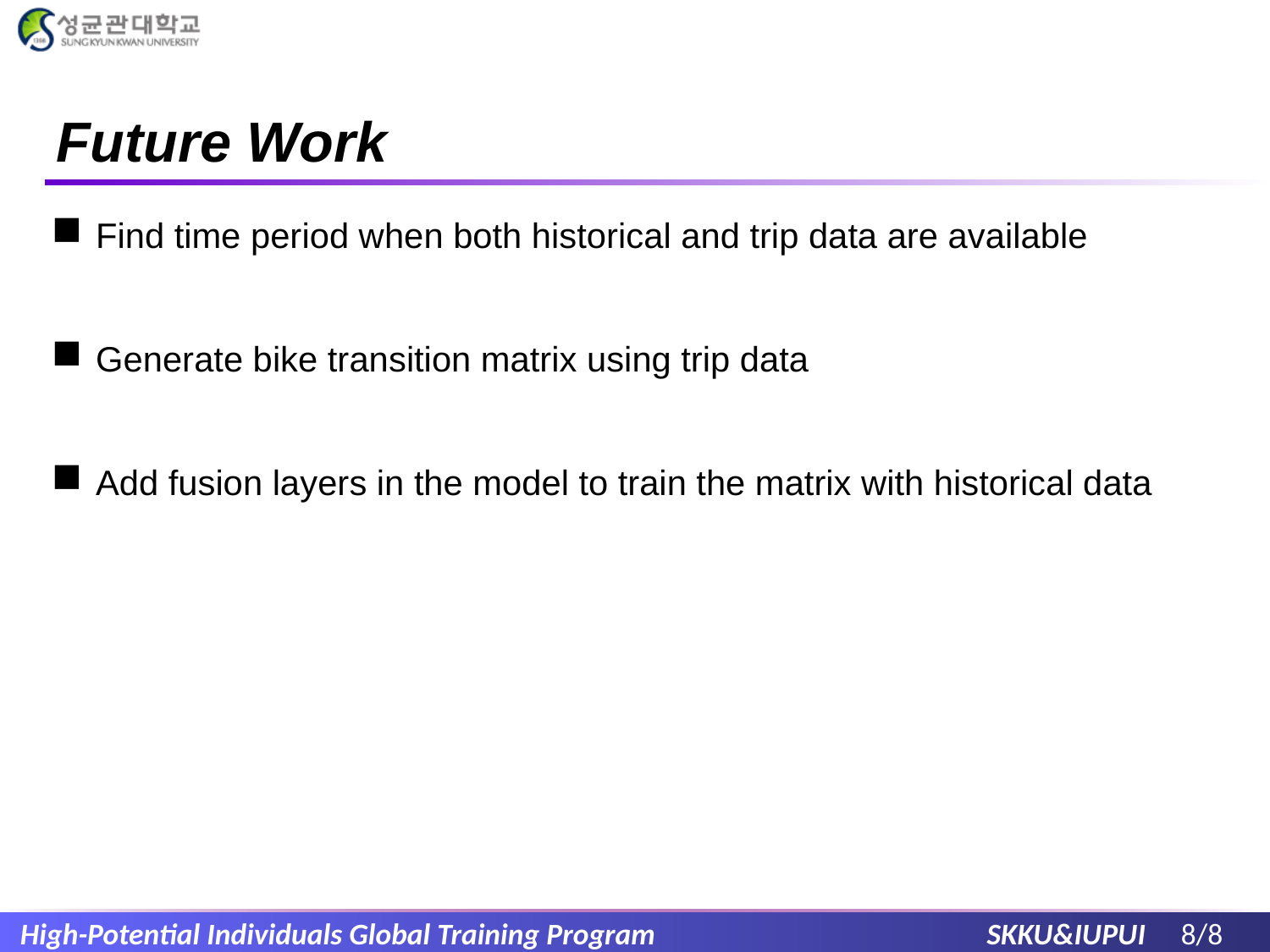

# Future Work
Find time period when both historical and trip data are available

Generate bike transition matrix using trip data

Add fusion layers in the model to train the matrix with historical data